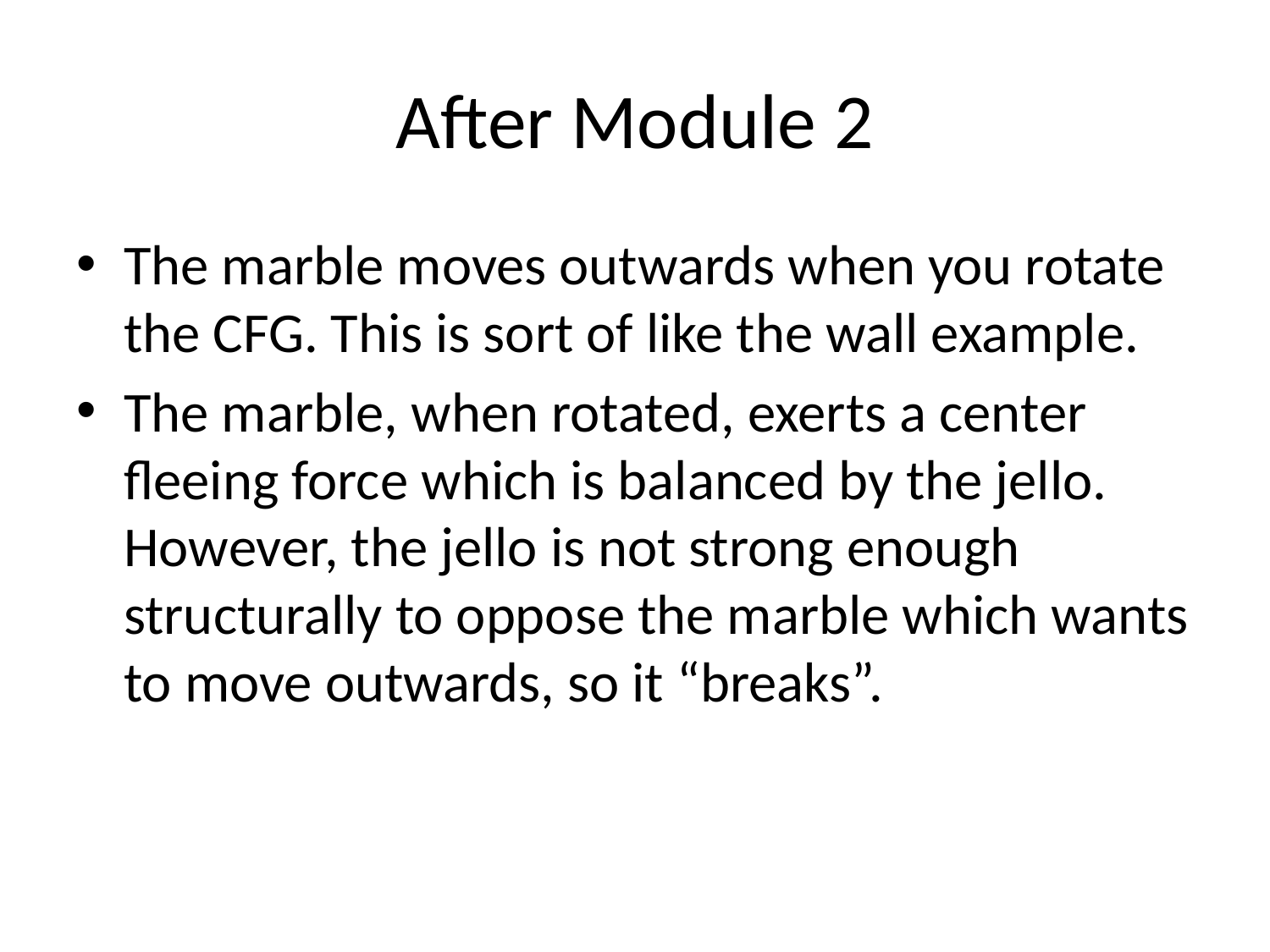

# After Module 2
The marble moves outwards when you rotate the CFG. This is sort of like the wall example.
The marble, when rotated, exerts a center fleeing force which is balanced by the jello. However, the jello is not strong enough structurally to oppose the marble which wants to move outwards, so it “breaks”.